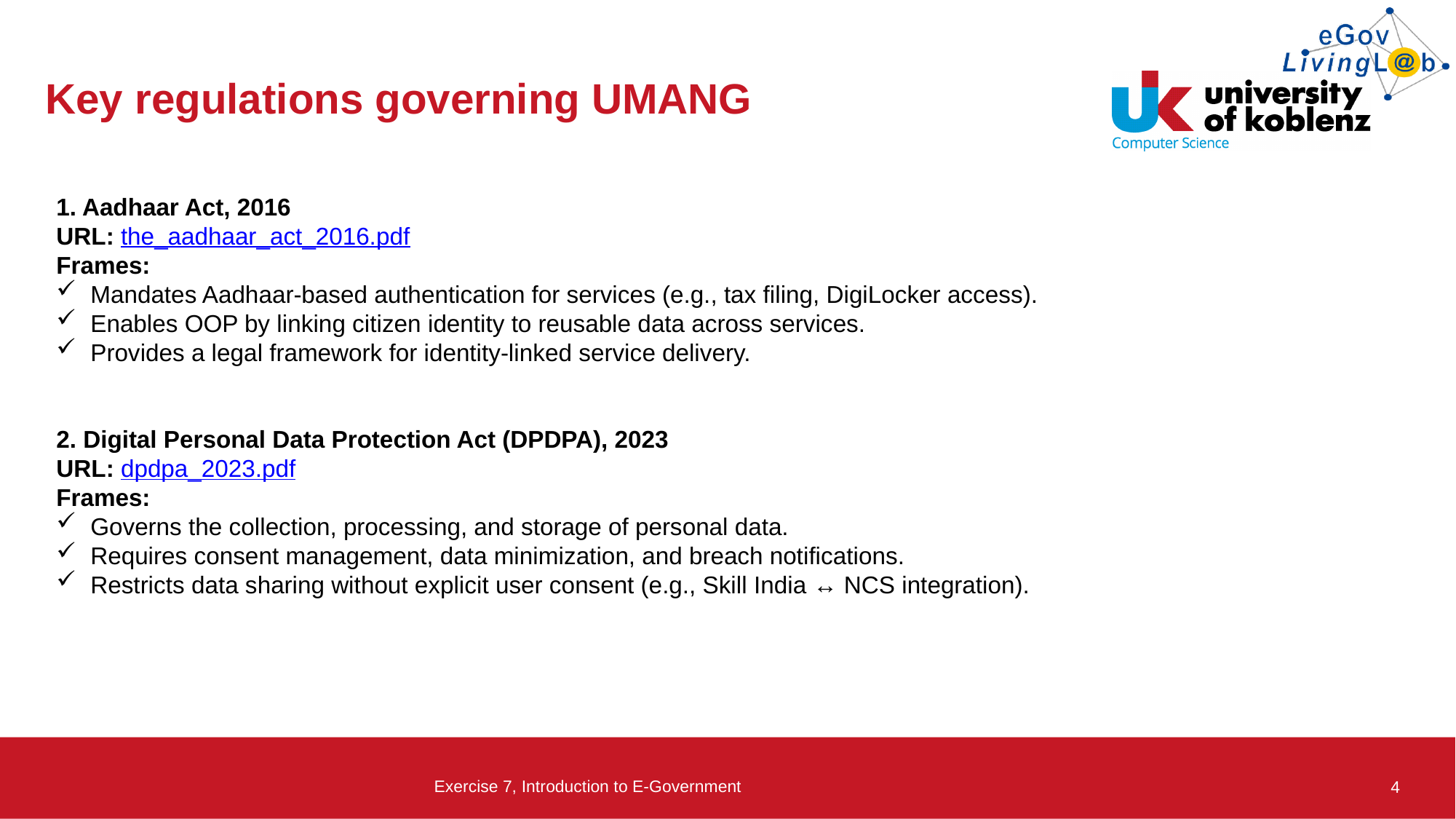

# Key regulations governing UMANG
1. Aadhaar Act, 2016
URL: the_aadhaar_act_2016.pdf
Frames:
Mandates Aadhaar-based authentication for services (e.g., tax filing, DigiLocker access).
Enables OOP by linking citizen identity to reusable data across services.
Provides a legal framework for identity-linked service delivery.

2. Digital Personal Data Protection Act (DPDPA), 2023
URL: dpdpa_2023.pdf
Frames:
Governs the collection, processing, and storage of personal data.
Requires consent management, data minimization, and breach notifications.
Restricts data sharing without explicit user consent (e.g., Skill India ↔ NCS integration).

Exercise 7, Introduction to E-Government
4